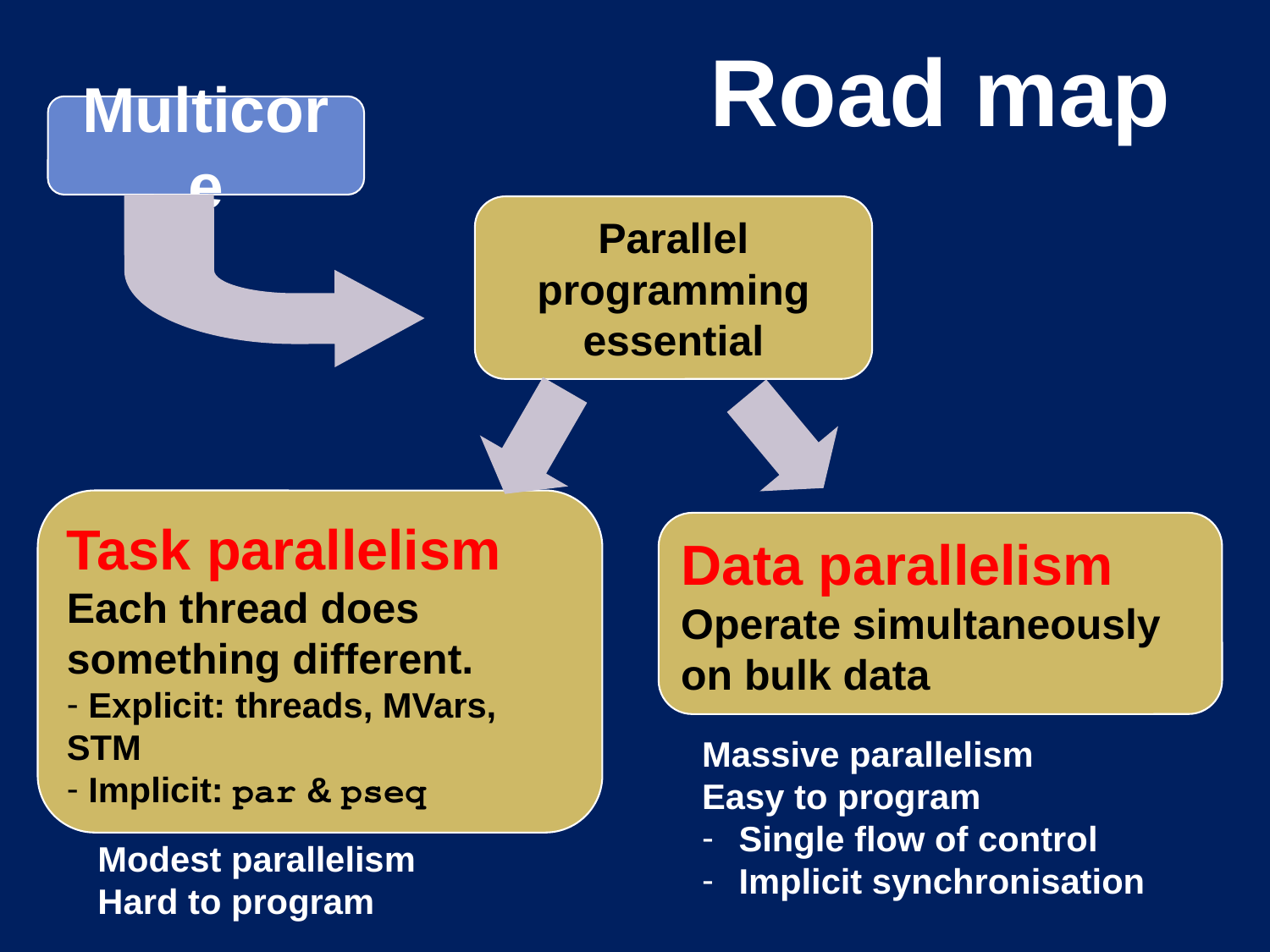

Road map
Multicore

Parallel programming essential

Task parallelism
Each thread does something different.
 Explicit: threads, MVars, STM
 Implicit: par & pseq
Data parallelism
Operate simultaneously on bulk data
Massive parallelism
Easy to program
Single flow of control
Implicit synchronisation
Modest parallelism
Hard to program